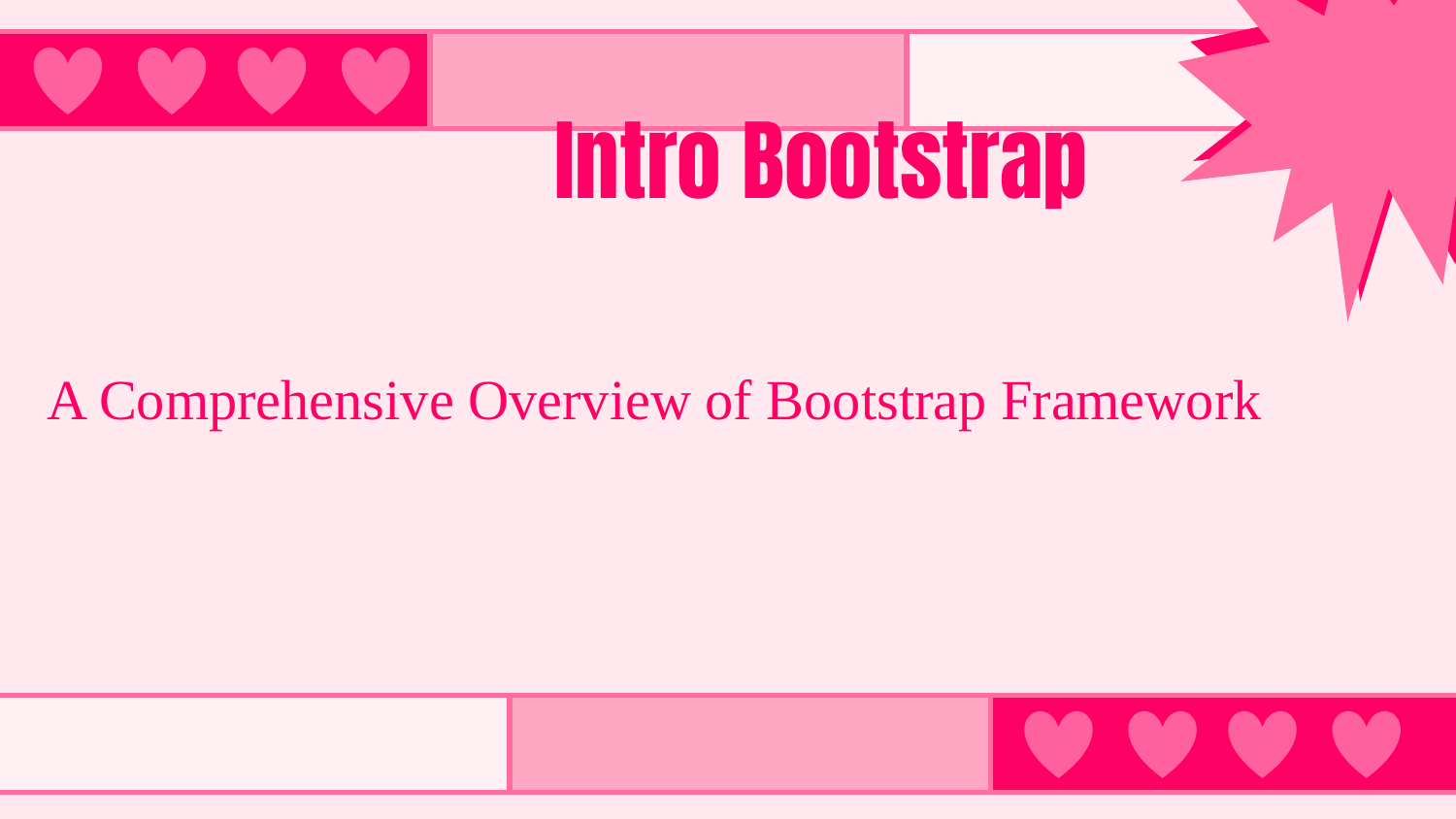

# Intro Bootstrap
A Comprehensive Overview of Bootstrap Framework